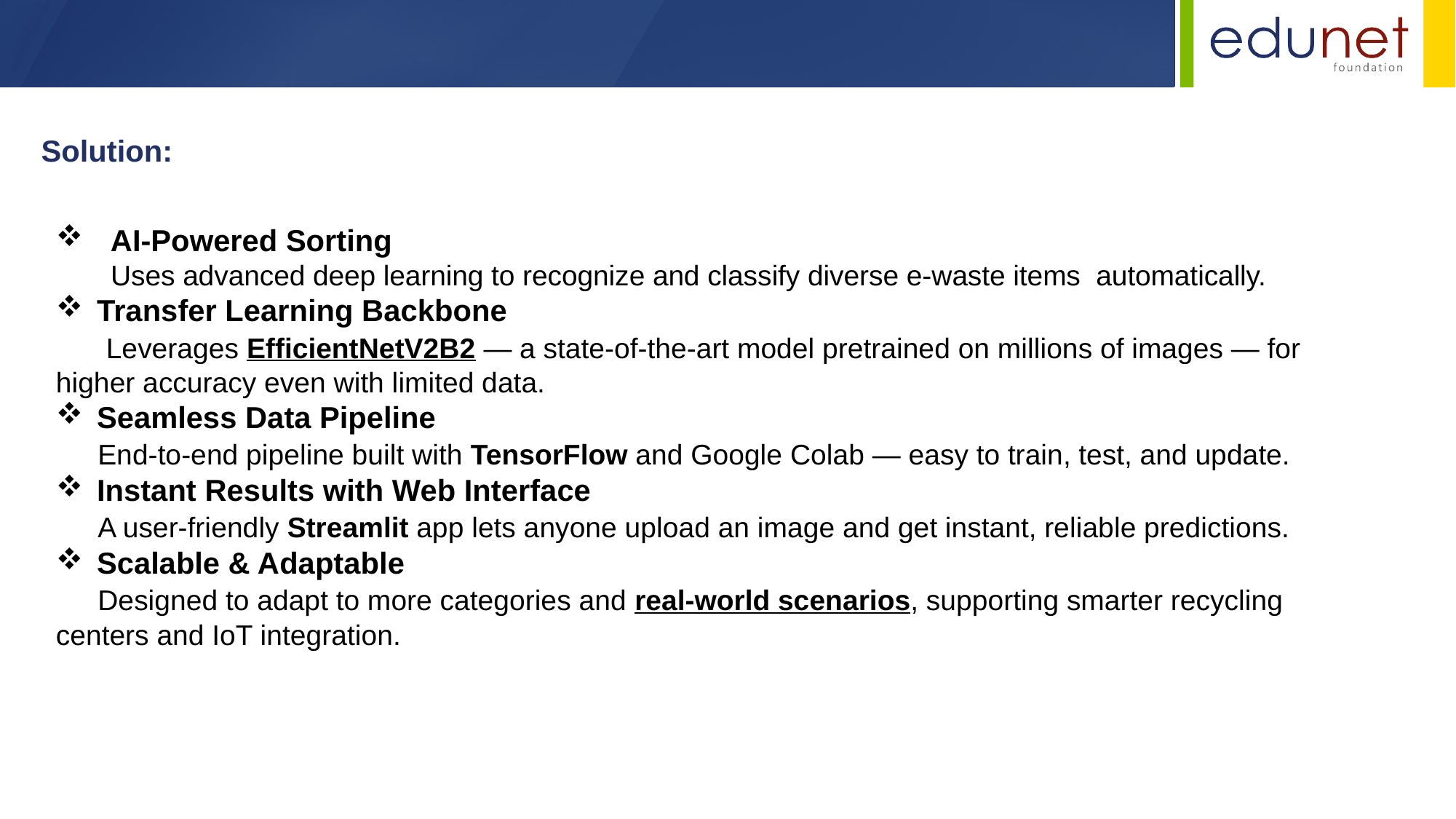

Solution:
AI-Powered Sorting
       Uses advanced deep learning to recognize and classify diverse e-waste items  automatically.
Transfer Learning Backbone
      Leverages EfficientNetV2B2 — a state-of-the-art model pretrained on millions of images — for higher accuracy even with limited data.
Seamless Data Pipeline
     End-to-end pipeline built with TensorFlow and Google Colab — easy to train, test, and update.
Instant Results with Web Interface
     A user-friendly Streamlit app lets anyone upload an image and get instant, reliable predictions.
Scalable & Adaptable
     Designed to adapt to more categories and real-world scenarios, supporting smarter recycling centers and IoT integration.